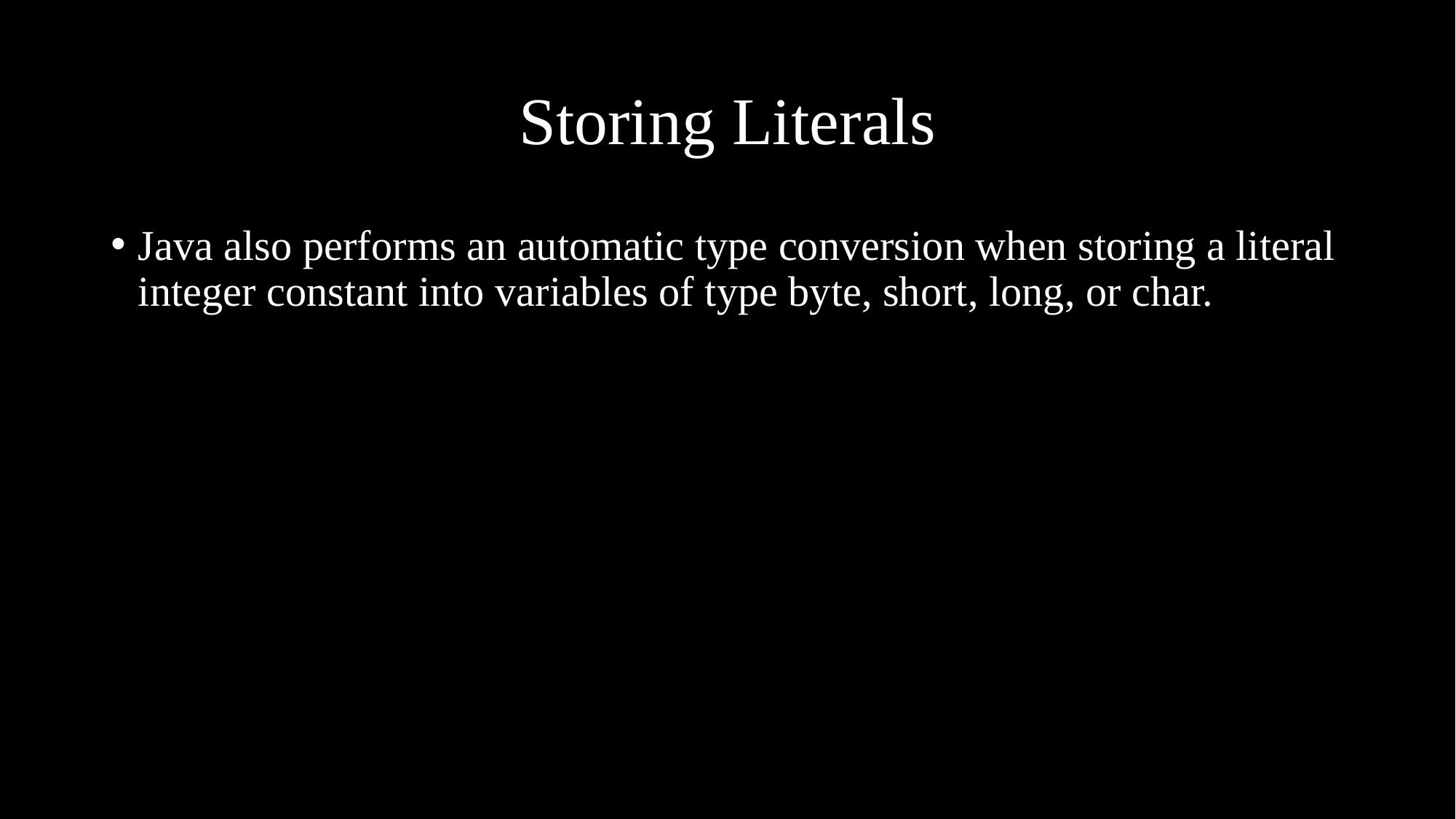

# Storing Literals
Java also performs an automatic type conversion when storing a literal integer constant into variables of type byte, short, long, or char.